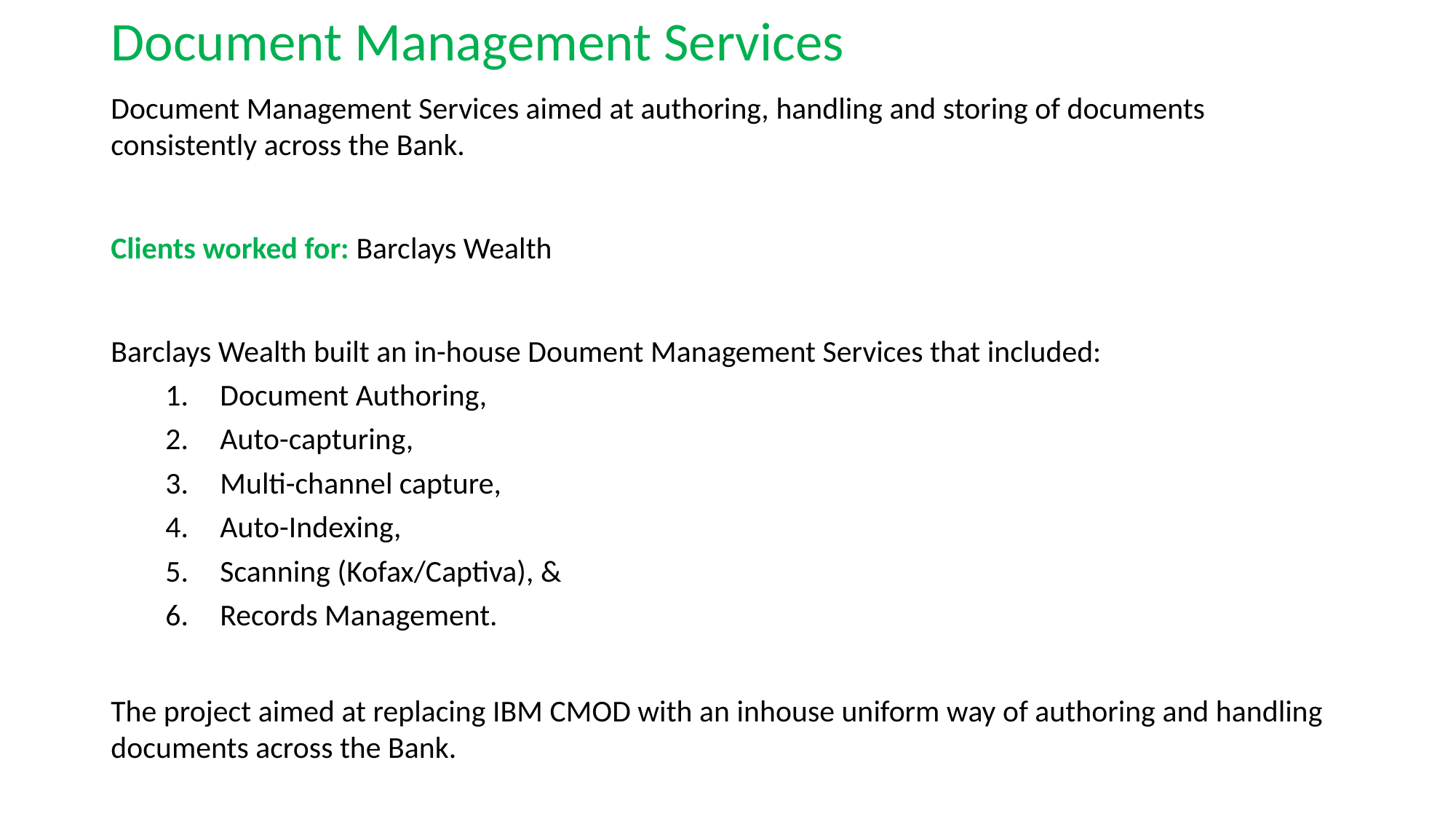

# Document Management Services
Document Management Services aimed at authoring, handling and storing of documents consistently across the Bank.

Clients worked for: Barclays Wealth

Barclays Wealth built an in-house Doument Management Services that included:
Document Authoring,
Auto-capturing,
Multi-channel capture,
Auto-Indexing,
Scanning (Kofax/Captiva), &
Records Management.

The project aimed at replacing IBM CMOD with an inhouse uniform way of authoring and handling documents across the Bank.